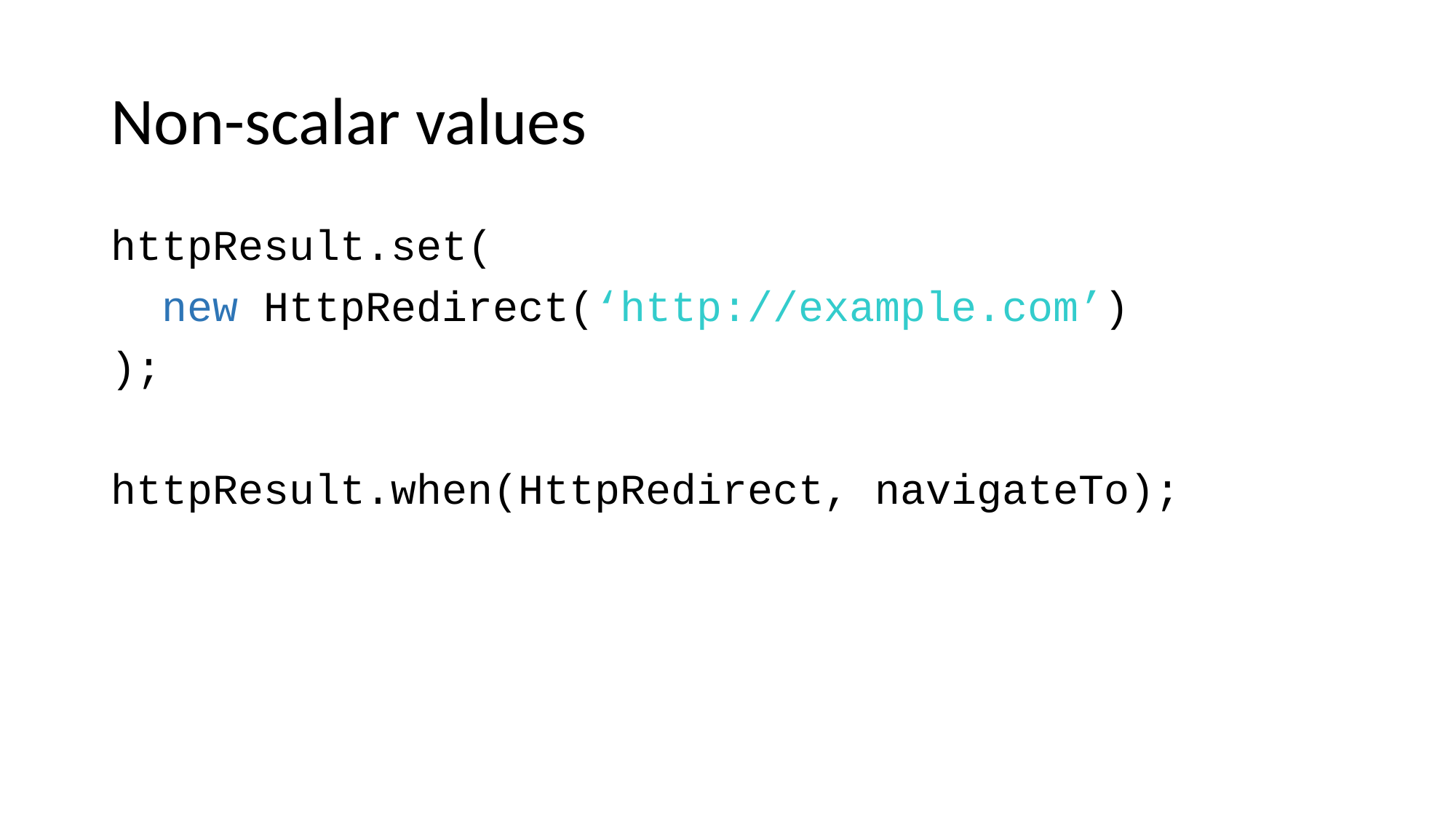

# Non-scalar values
httpResult.set(
  new HttpRedirect(‘http://example.com’)
);

httpResult.when(HttpRedirect, navigateTo);